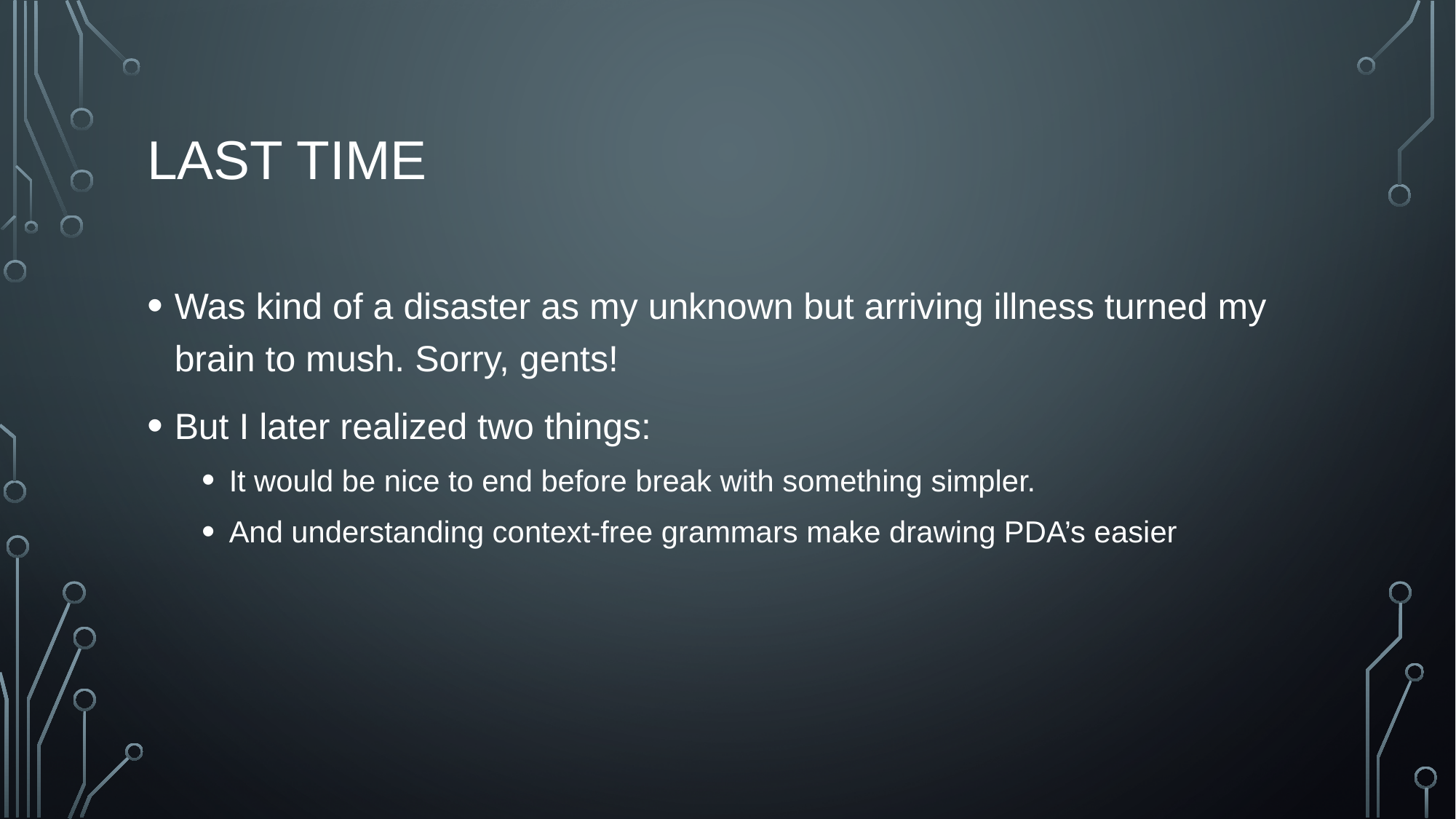

# Last time
Was kind of a disaster as my unknown but arriving illness turned my brain to mush. Sorry, gents!
But I later realized two things:
It would be nice to end before break with something simpler.
And understanding context-free grammars make drawing PDA’s easier